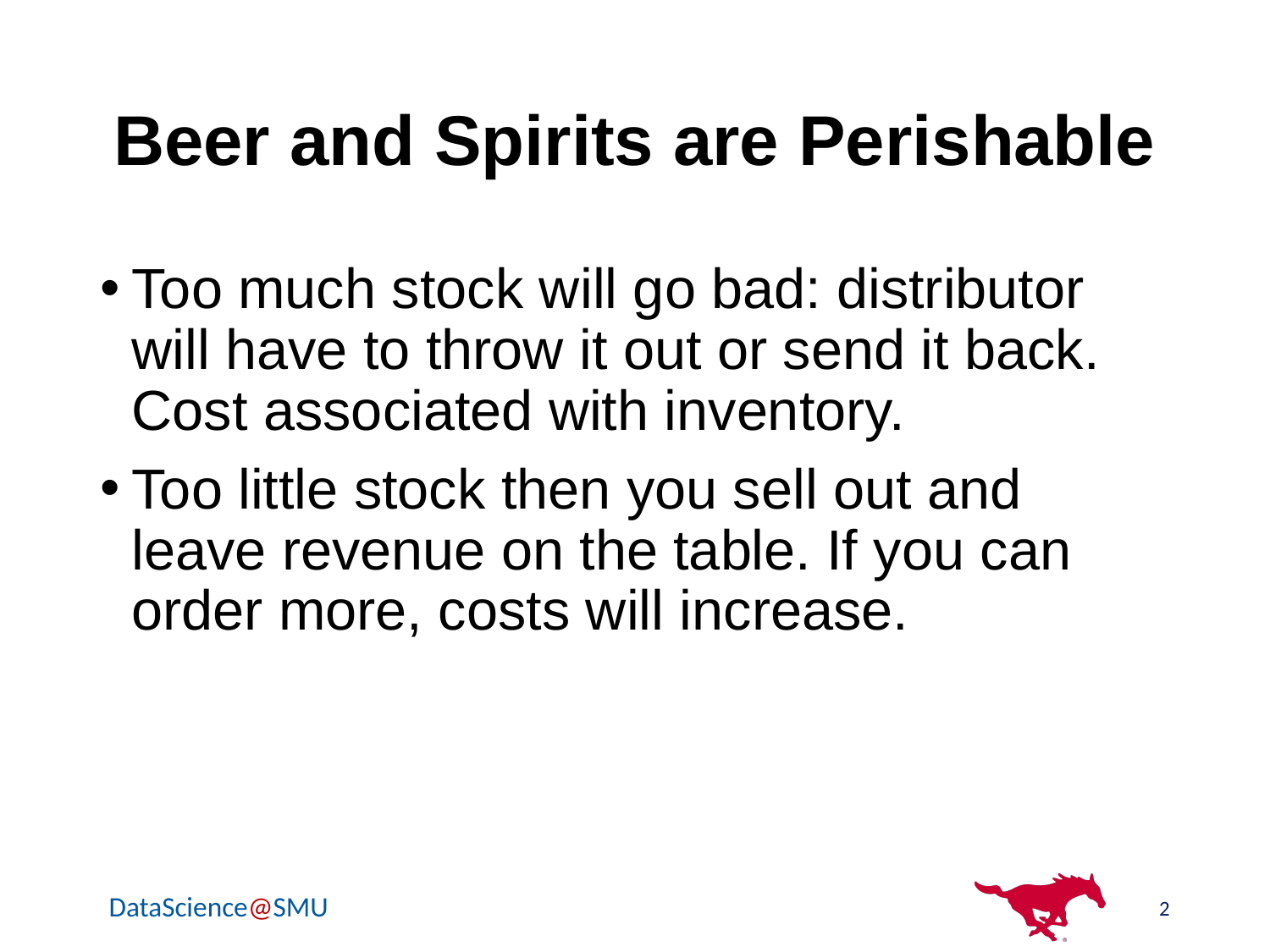

# Beer and Spirits are Perishable
Too much stock will go bad: distributor will have to throw it out or send it back. Cost associated with inventory.
Too little stock then you sell out and leave revenue on the table. If you can order more, costs will increase.
2